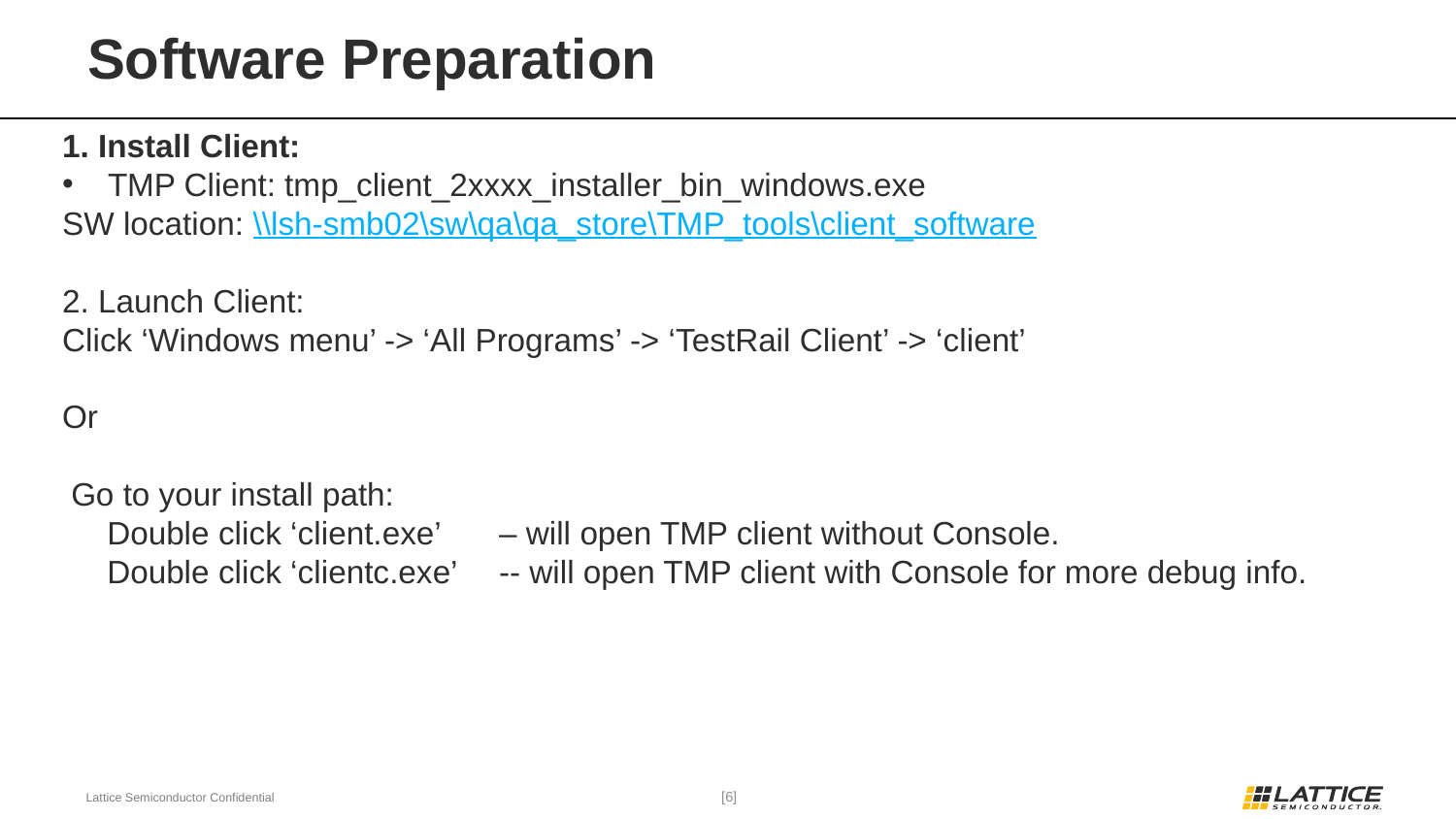

# Software Preparation
1. Install Client:
TMP Client: tmp_client_2xxxx_installer_bin_windows.exe
SW location: \\lsh-smb02\sw\qa\qa_store\TMP_tools\client_software

2. Launch Client:
Click ‘Windows menu’ -> ‘All Programs’ -> ‘TestRail Client’ -> ‘client’

Or

 Go to your install path:
     Double click ‘client.exe’ 	– will open TMP client without Console.
     Double click ‘clientc.exe’	-- will open TMP client with Console for more debug info.